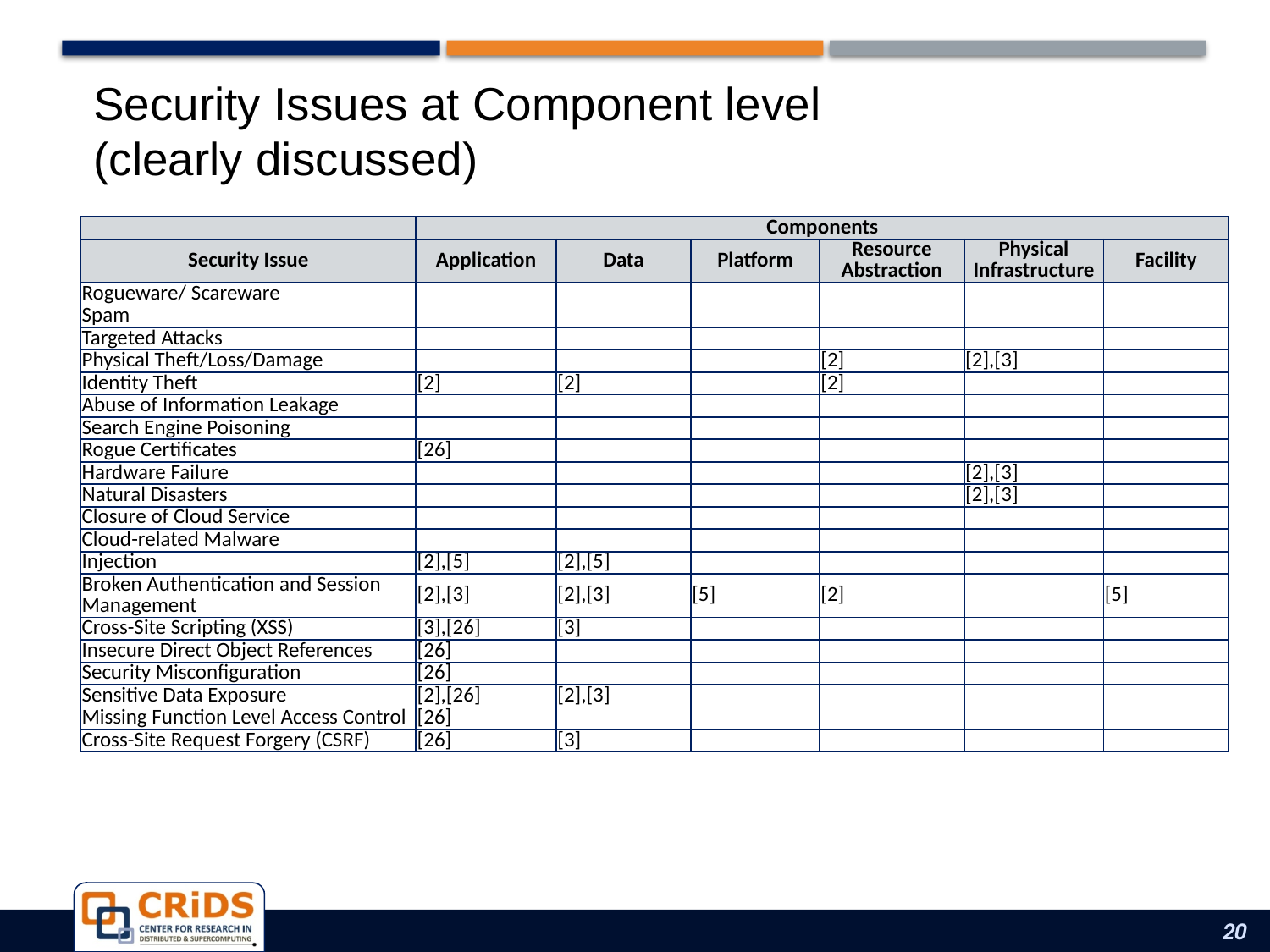

# Security Issues at Component level (clearly discussed)
|  | Components |  |  |  |  |  |
| --- | --- | --- | --- | --- | --- | --- |
| Security Issue | Application | Data | Platform | Resource Abstraction | Physical Infrastructure | Facility |
| Rogueware/ Scareware |  |  |  |  |  |  |
| Spam |  |  |  |  |  |  |
| Targeted Attacks |  |  |  |  |  |  |
| Physical Theft/Loss/Damage |  |  |  | [2] | [2],[3] |  |
| Identity Theft | [2] | [2] |  | [2] |  |  |
| Abuse of Information Leakage |  |  |  |  |  |  |
| Search Engine Poisoning |  |  |  |  |  |  |
| Rogue Certificates | [26] |  |  |  |  |  |
| Hardware Failure |  |  |  |  | [2],[3] |  |
| Natural Disasters |  |  |  |  | [2],[3] |  |
| Closure of Cloud Service |  |  |  |  |  |  |
| Cloud-related Malware |  |  |  |  |  |  |
| Injection | [2],[5] | [2],[5] |  |  |  |  |
| Broken Authentication and Session Management | [2],[3] | [2],[3] | [5] | [2] |  | [5] |
| Cross-Site Scripting (XSS) | [3],[26] | [3] |  |  |  |  |
| Insecure Direct Object References | [26] |  |  |  |  |  |
| Security Misconfiguration | [26] |  |  |  |  |  |
| Sensitive Data Exposure | [2],[26] | [2],[3] |  |  |  |  |
| Missing Function Level Access Control | [26] |  |  |  |  |  |
| Cross-Site Request Forgery (CSRF) | [26] | [3] |  |  |  |  |